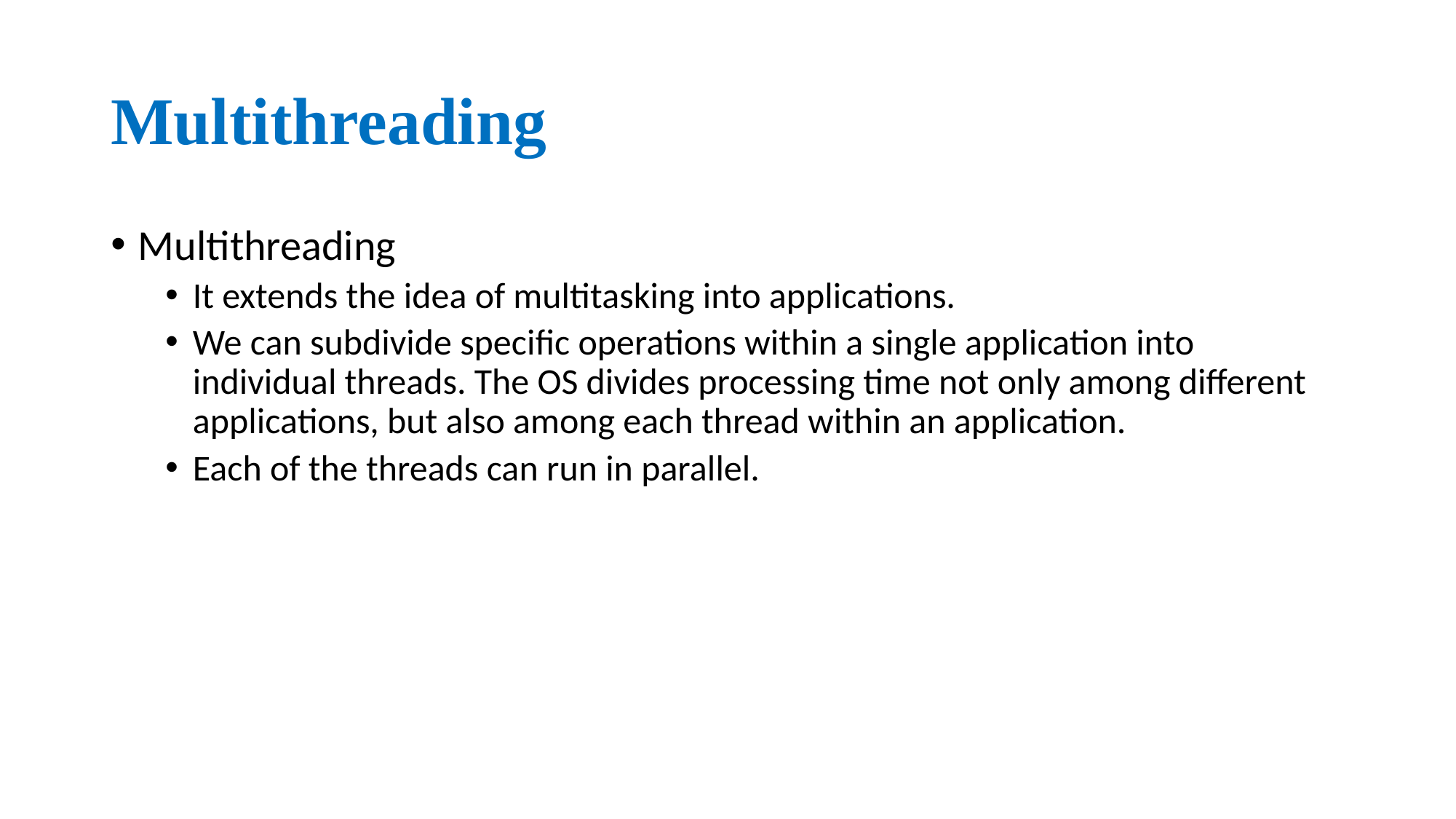

# Multithreading
Multithreading
It extends the idea of multitasking into applications.
We can subdivide specific operations within a single application into individual threads. The OS divides processing time not only among different applications, but also among each thread within an application.
Each of the threads can run in parallel.